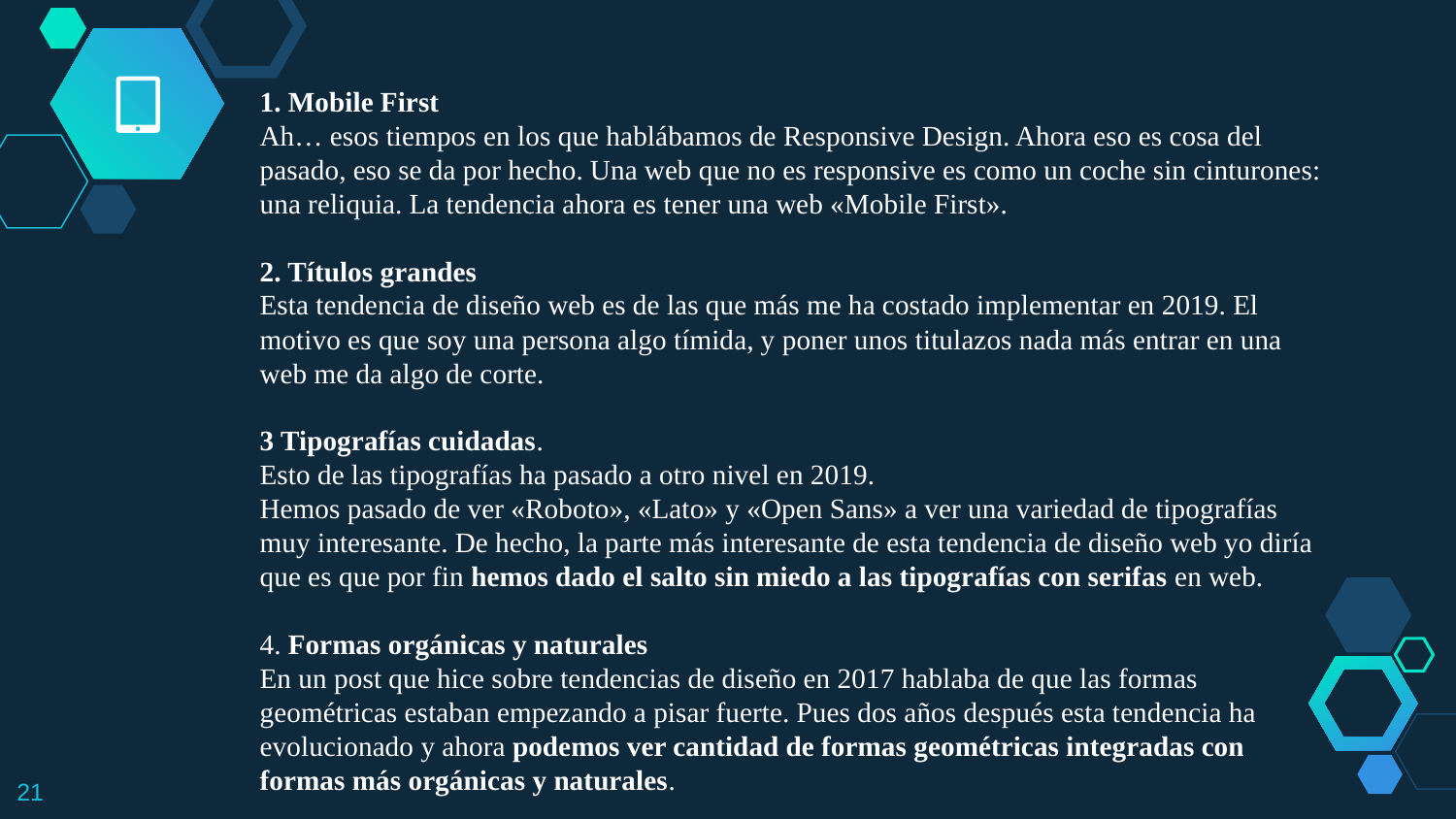

1. Mobile First
Ah… esos tiempos en los que hablábamos de Responsive Design. Ahora eso es cosa del pasado, eso se da por hecho. Una web que no es responsive es como un coche sin cinturones: una reliquia. La tendencia ahora es tener una web «Mobile First».

2. Títulos grandes
Esta tendencia de diseño web es de las que más me ha costado implementar en 2019. El motivo es que soy una persona algo tímida, y poner unos titulazos nada más entrar en una web me da algo de corte.

3 Tipografías cuidadas.
Esto de las tipografías ha pasado a otro nivel en 2019.
Hemos pasado de ver «Roboto», «Lato» y «Open Sans» a ver una variedad de tipografías muy interesante. De hecho, la parte más interesante de esta tendencia de diseño web yo diría que es que por fin hemos dado el salto sin miedo a las tipografías con serifas en web.

4. Formas orgánicas y naturales
En un post que hice sobre tendencias de diseño en 2017 hablaba de que las formas geométricas estaban empezando a pisar fuerte. Pues dos años después esta tendencia ha evolucionado y ahora podemos ver cantidad de formas geométricas integradas con formas más orgánicas y naturales.

21